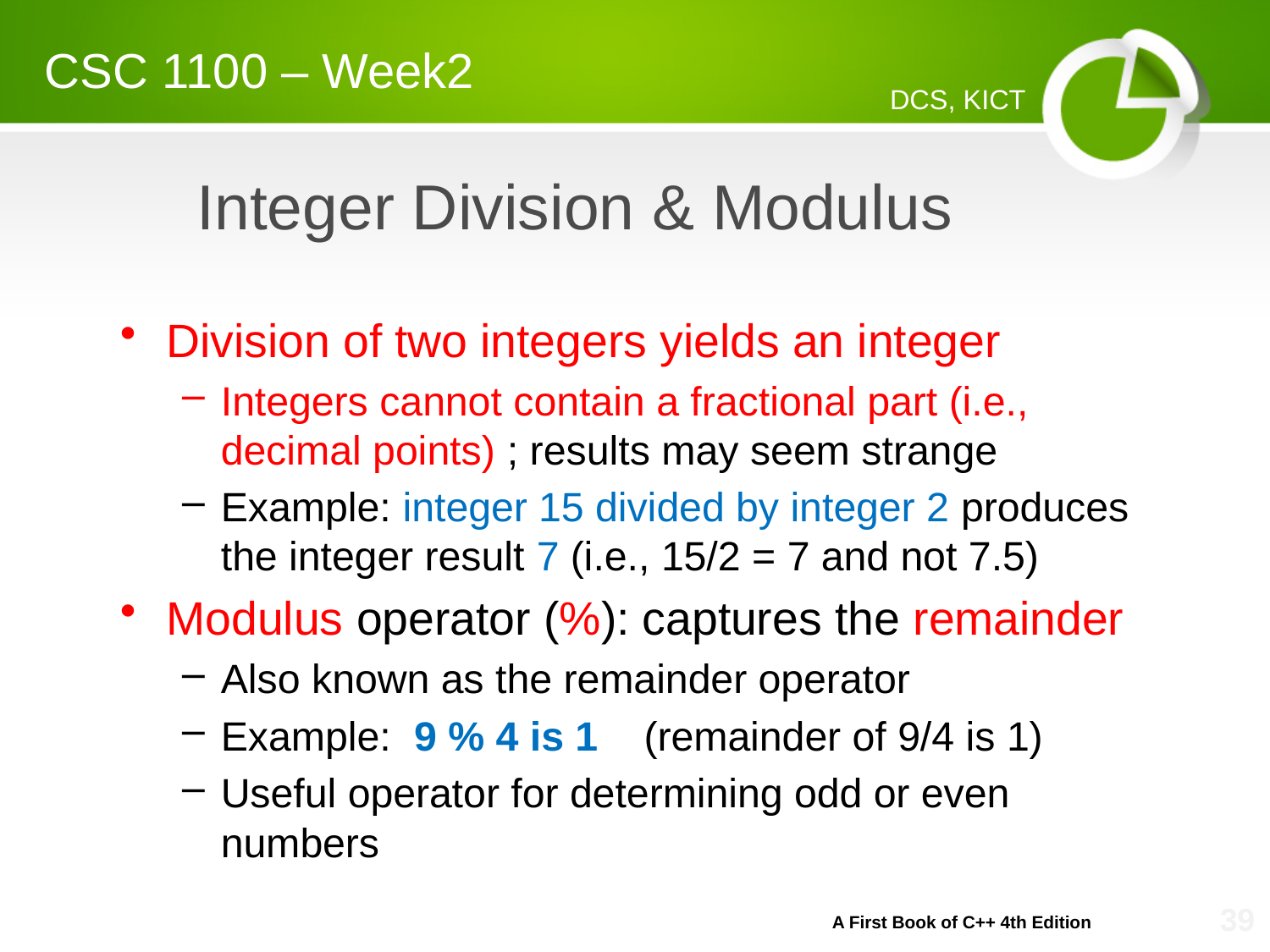

CSC 1100 – Week2
DCS, KICT
39
# Integer Division & Modulus
Division of two integers yields an integer
Integers cannot contain a fractional part (i.e., decimal points) ; results may seem strange
Example: integer 15 divided by integer 2 produces the integer result 7 (i.e., 15/2 = 7 and not 7.5)
Modulus operator (%): captures the remainder
Also known as the remainder operator
Example:  9 % 4 is 1    (remainder of 9/4 is 1)
Useful operator for determining odd or even numbers

39
A First Book of C++ 4th Edition